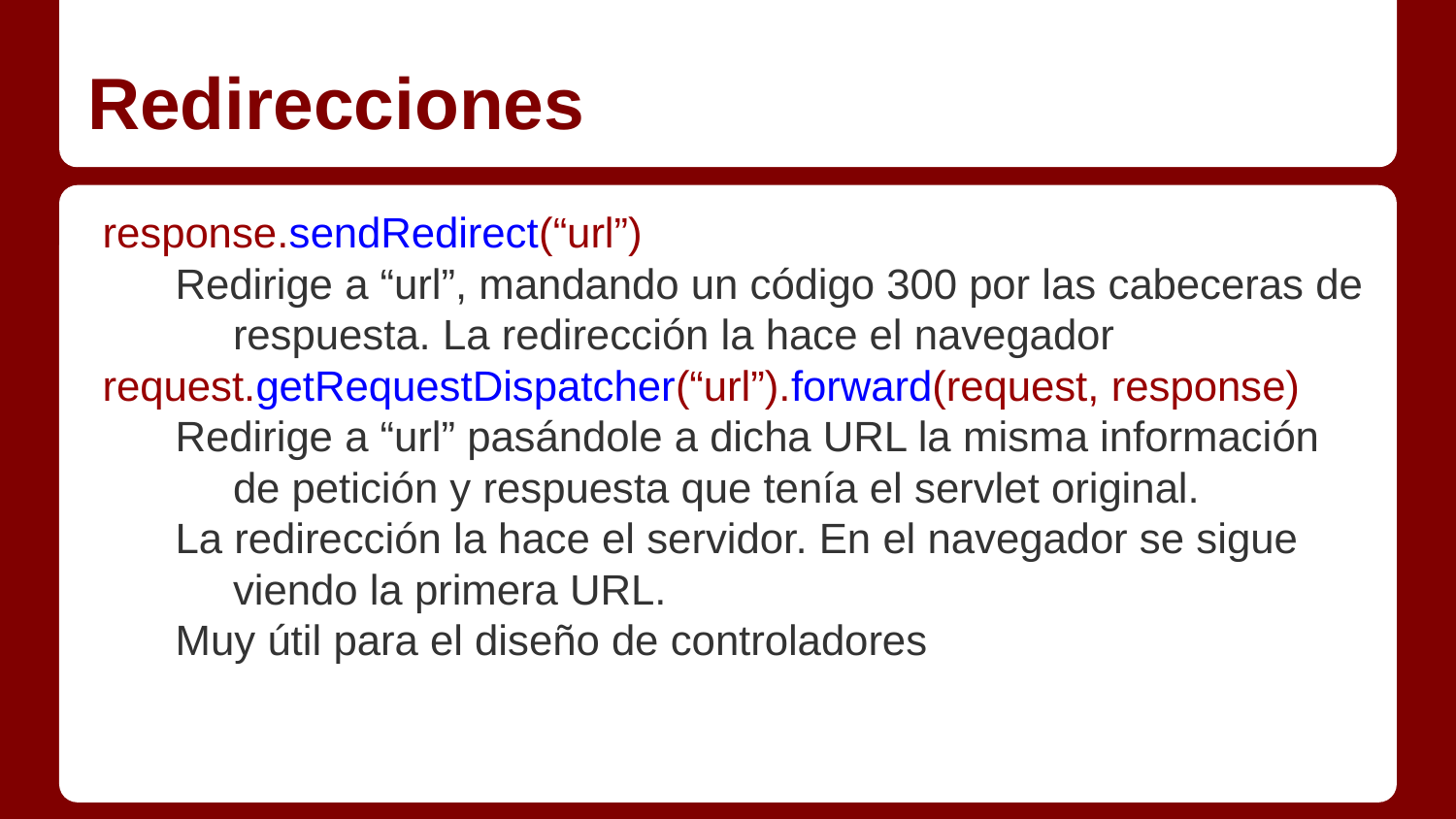

# Redirecciones
response.sendRedirect(“url”)
Redirige a “url”, mandando un código 300 por las cabeceras de respuesta. La redirección la hace el navegador
request.getRequestDispatcher(“url”).forward(request, response)
Redirige a “url” pasándole a dicha URL la misma información de petición y respuesta que tenía el servlet original.
La redirección la hace el servidor. En el navegador se sigue viendo la primera URL.
Muy útil para el diseño de controladores